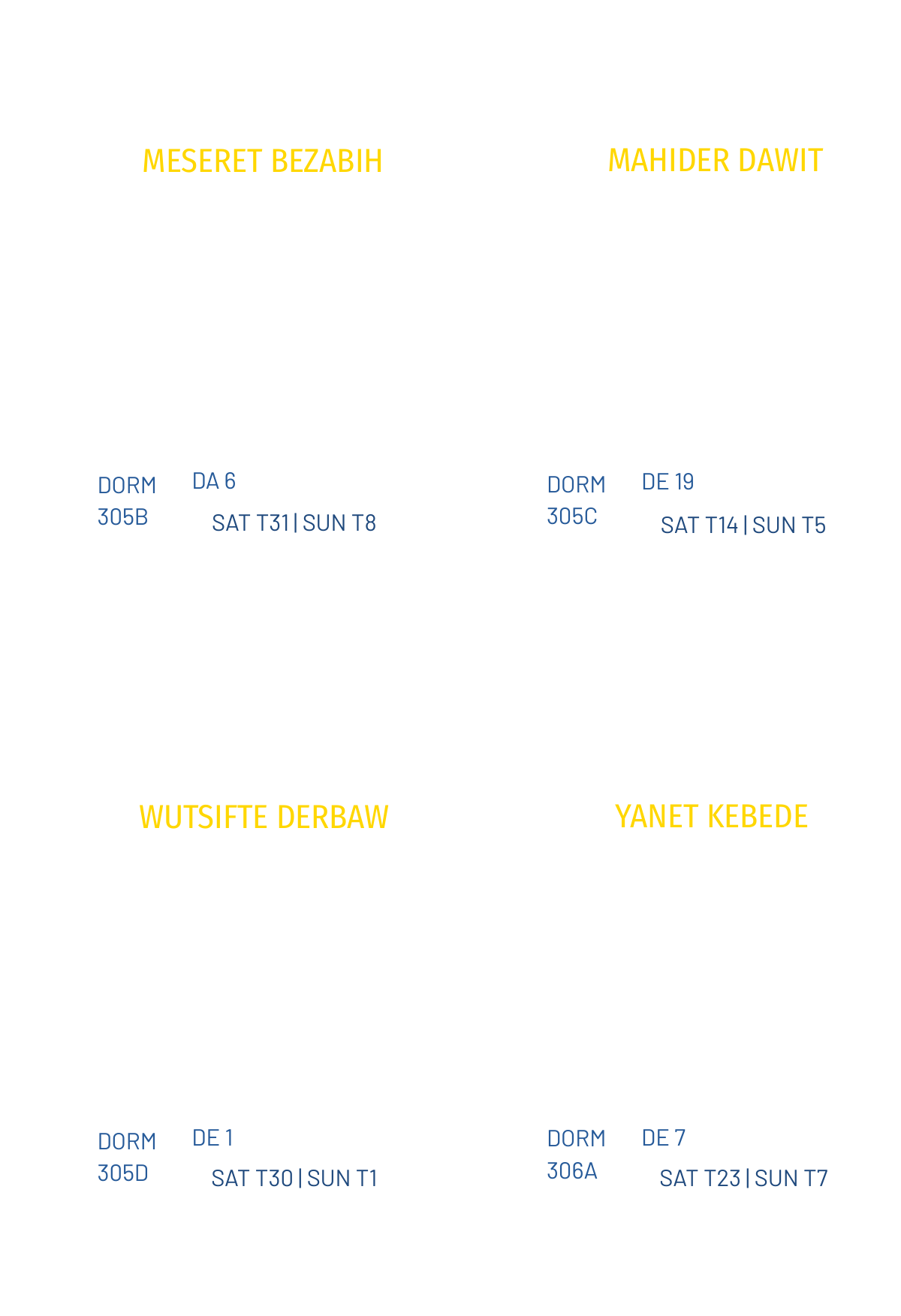

MAHIDER DAWIT
MESERET BEZABIH
NEW
NEW
PARTICIPANT
PARTICIPANT
DA 6
DE 19
DORM
DORM
305C
305B
SAT T31 | SUN T8
SAT T14 | SUN T5
YANET KEBEDE
WUTSIFTE DERBAW
VIRTUAL CAMPUS MINISTRY (VCM)
SEATTLE CAMPUS MINISTRY
PARTICIPANT
PARTICIPANT
DE 1
DE 7
DORM
DORM
306A
305D
SAT T30 | SUN T1
SAT T23 | SUN T7